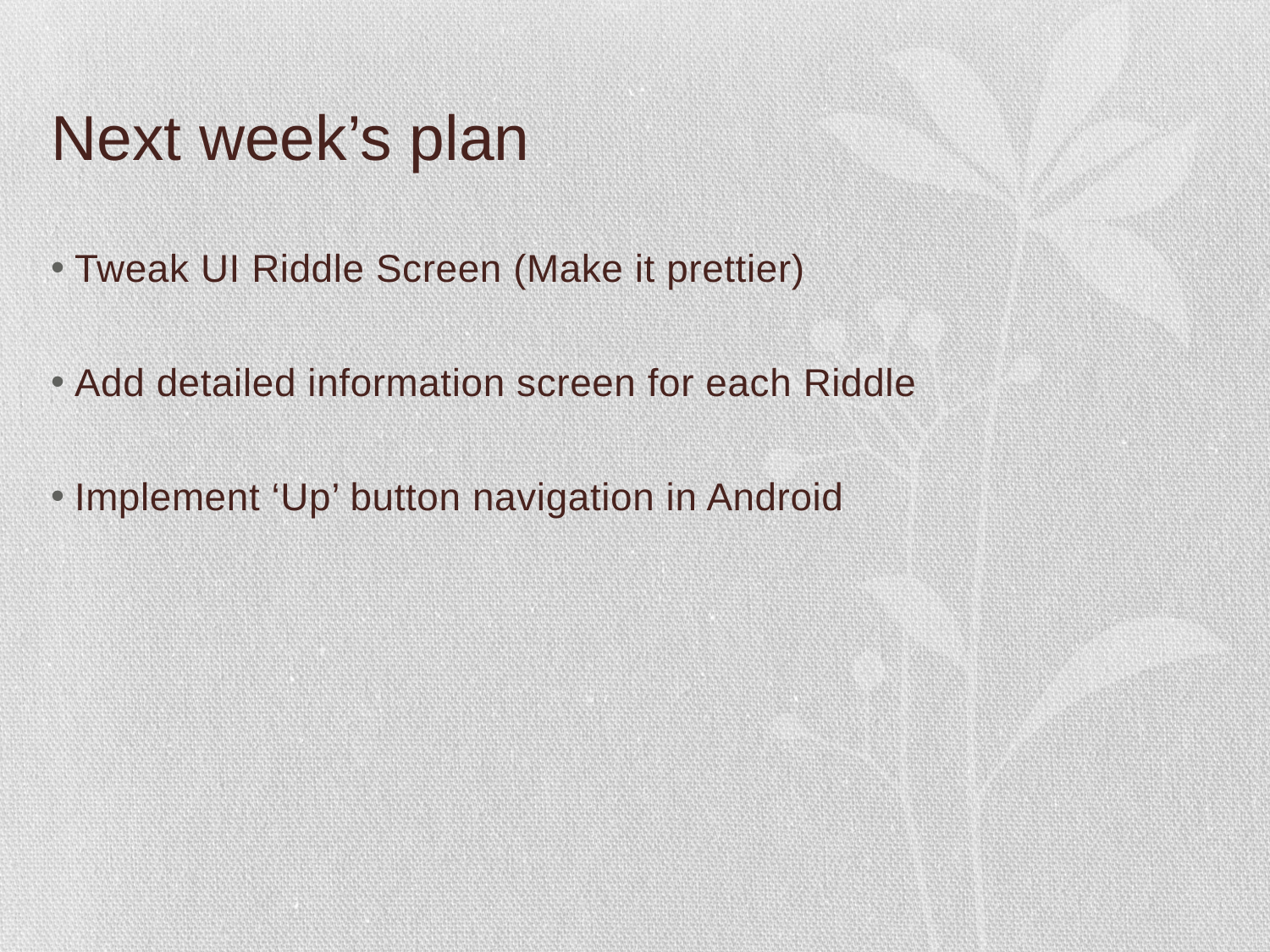

# Next week’s plan

Tweak UI Riddle Screen (Make it prettier)

Add detailed information screen for each Riddle

Implement ‘Up’ button navigation in Android